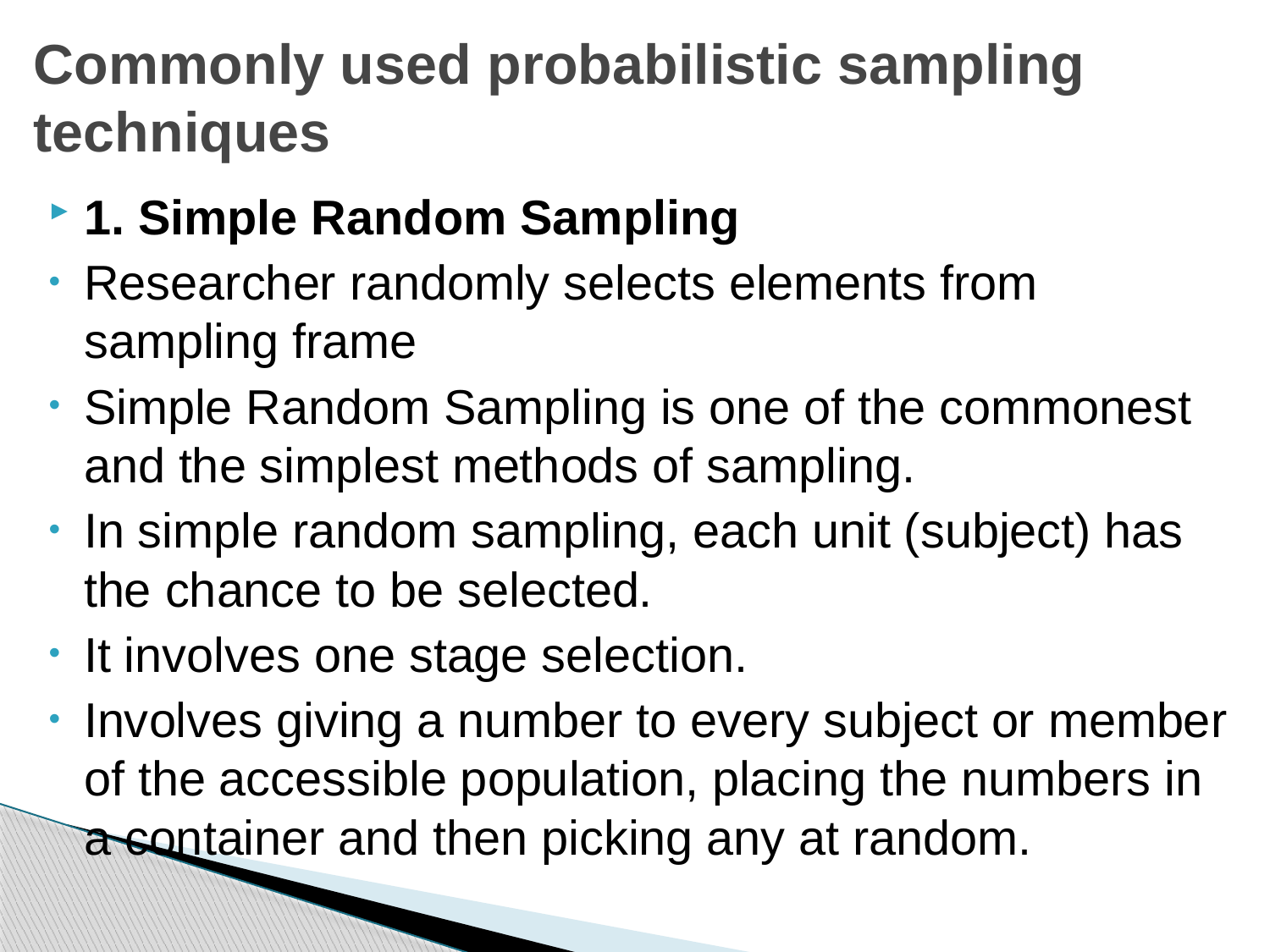

# Commonly used probabilistic sampling techniques
1. Simple Random Sampling
Researcher randomly selects elements from sampling frame
Simple Random Sampling is one of the commonest and the simplest methods of sampling.
In simple random sampling, each unit (subject) has the chance to be selected.
It involves one stage selection.
Involves giving a number to every subject or member of the accessible population, placing the numbers in a container and then picking any at random.